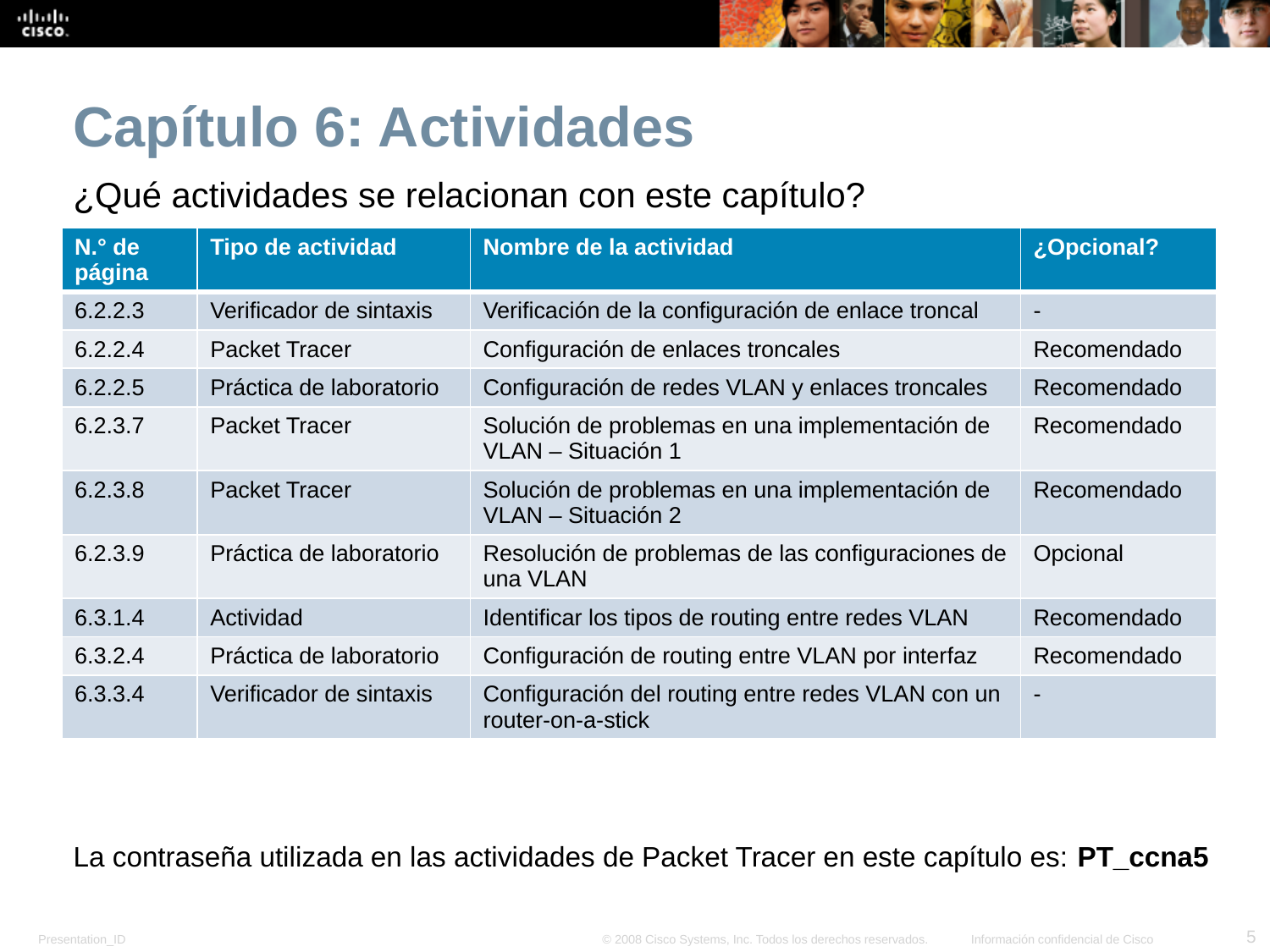

Capítulo 6: Actividades
¿Qué actividades se relacionan con este capítulo?

| N.° de página | Tipo de actividad | Nombre de la actividad | ¿Opcional? |
| --- | --- | --- | --- |
| 6.2.2.3 | Verificador de sintaxis | Verificación de la configuración de enlace troncal | - |
| 6.2.2.4 | Packet Tracer | Configuración de enlaces troncales | Recomendado |
| 6.2.2.5 | Práctica de laboratorio | Configuración de redes VLAN y enlaces troncales | Recomendado |
| 6.2.3.7 | Packet Tracer | Solución de problemas en una implementación de VLAN – Situación 1 | Recomendado |
| 6.2.3.8 | Packet Tracer | Solución de problemas en una implementación de VLAN – Situación 2 | Recomendado |
| 6.2.3.9 | Práctica de laboratorio | Resolución de problemas de las configuraciones de una VLAN | Opcional |
| 6.3.1.4 | Actividad | Identificar los tipos de routing entre redes VLAN | Recomendado |
| 6.3.2.4 | Práctica de laboratorio | Configuración de routing entre VLAN por interfaz | Recomendado |
| 6.3.3.4 | Verificador de sintaxis | Configuración del routing entre redes VLAN con un router-on-a-stick | - |
La contraseña utilizada en las actividades de Packet Tracer en este capítulo es: PT_ccna5